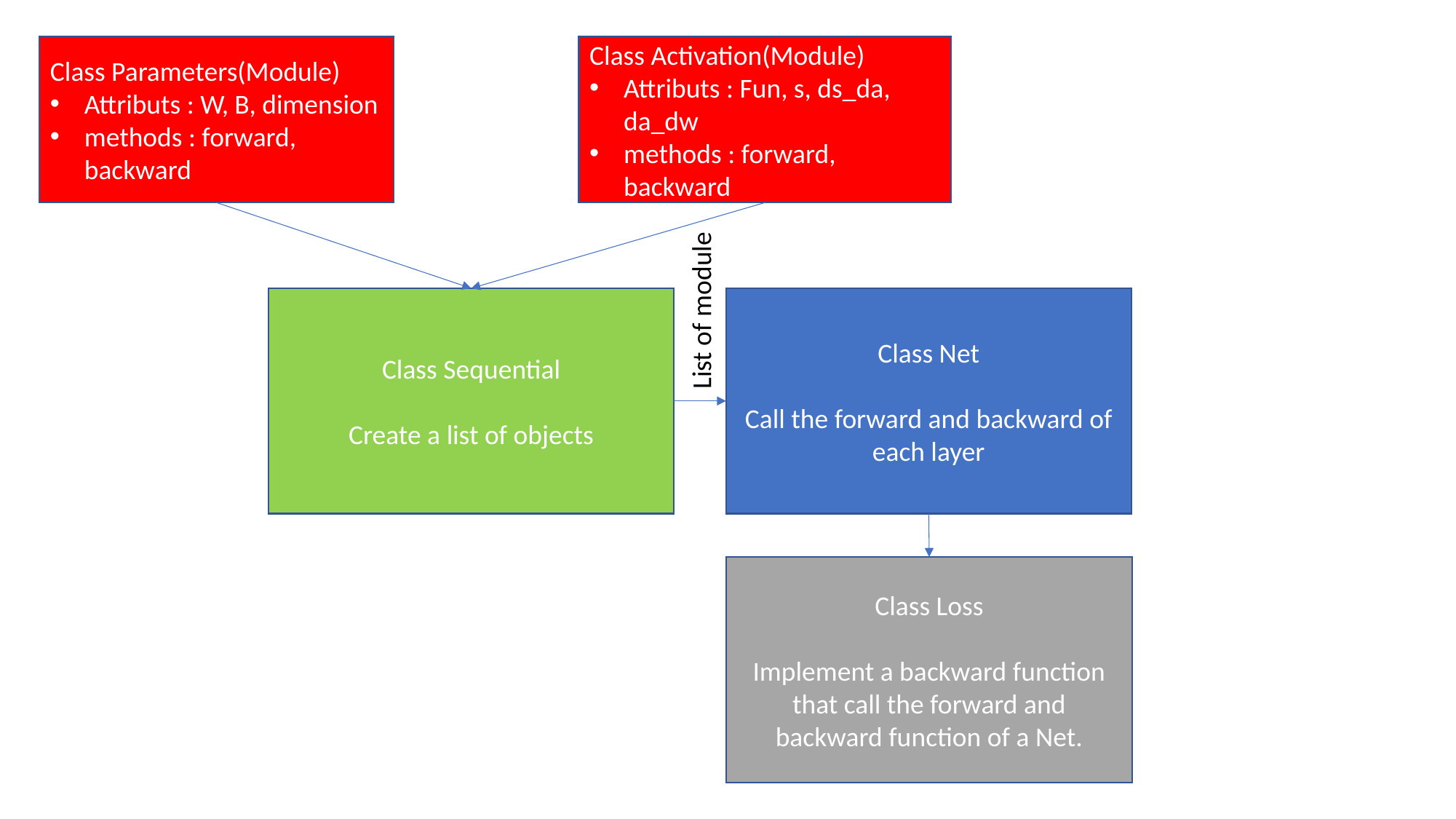

Class Parameters(Module)
Attributs : W, B, dimension
methods : forward, backward
Class Activation(Module)
Attributs : Fun, s, ds_da, da_dw
methods : forward, backward
Class Sequential

Create a list of objects
Class Net

Call the forward and backward of each layer
List of module
Class Loss

Implement a backward function that call the forward and backward function of a Net.